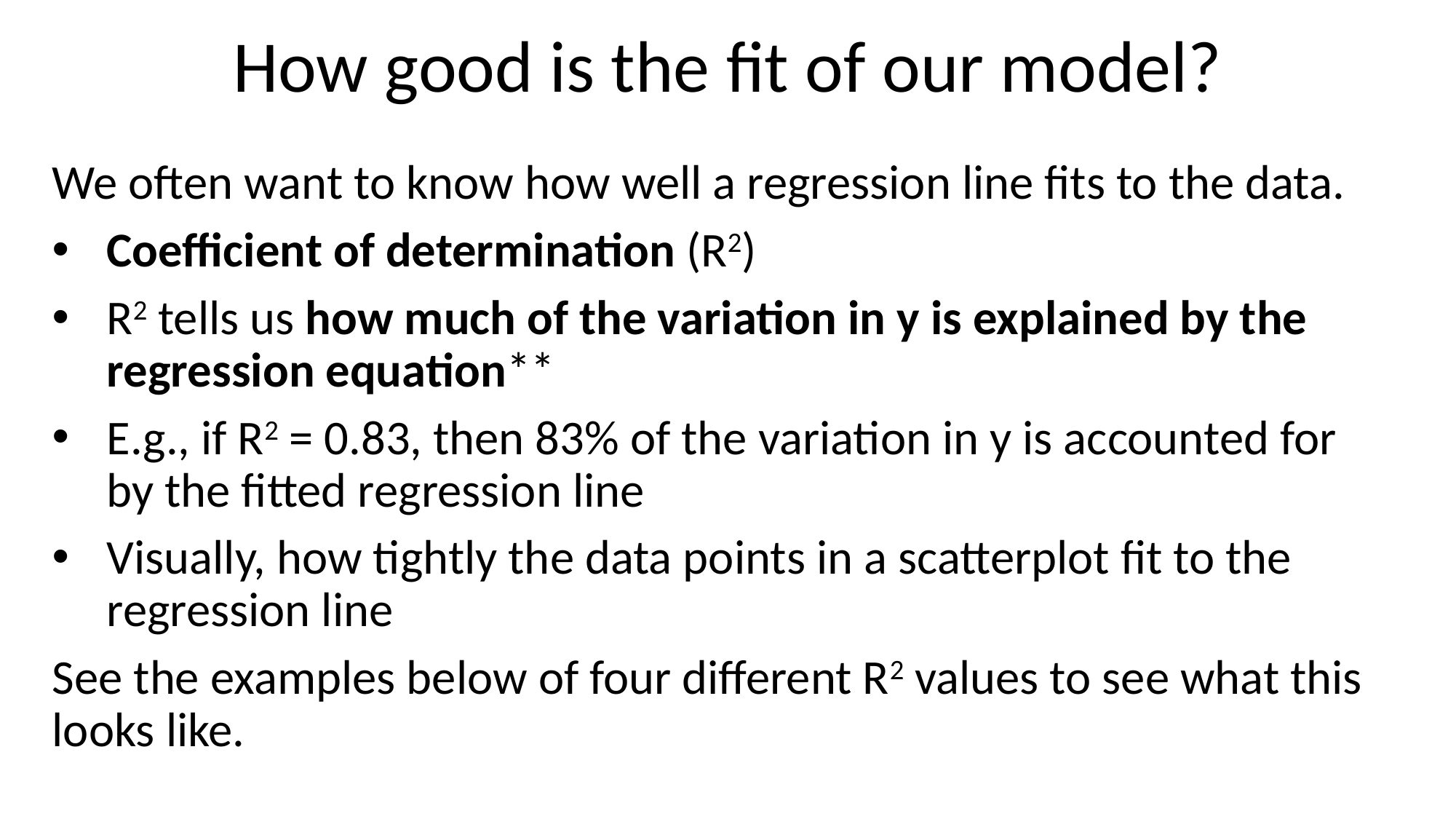

# How good is the fit of our model?
We often want to know how well a regression line fits to the data.
Coefficient of determination (R2)
R2 tells us how much of the variation in y is explained by the regression equation**
E.g., if R2 = 0.83, then 83% of the variation in y is accounted for by the fitted regression line
Visually, how tightly the data points in a scatterplot fit to the regression line
See the examples below of four different R2 values to see what this looks like.